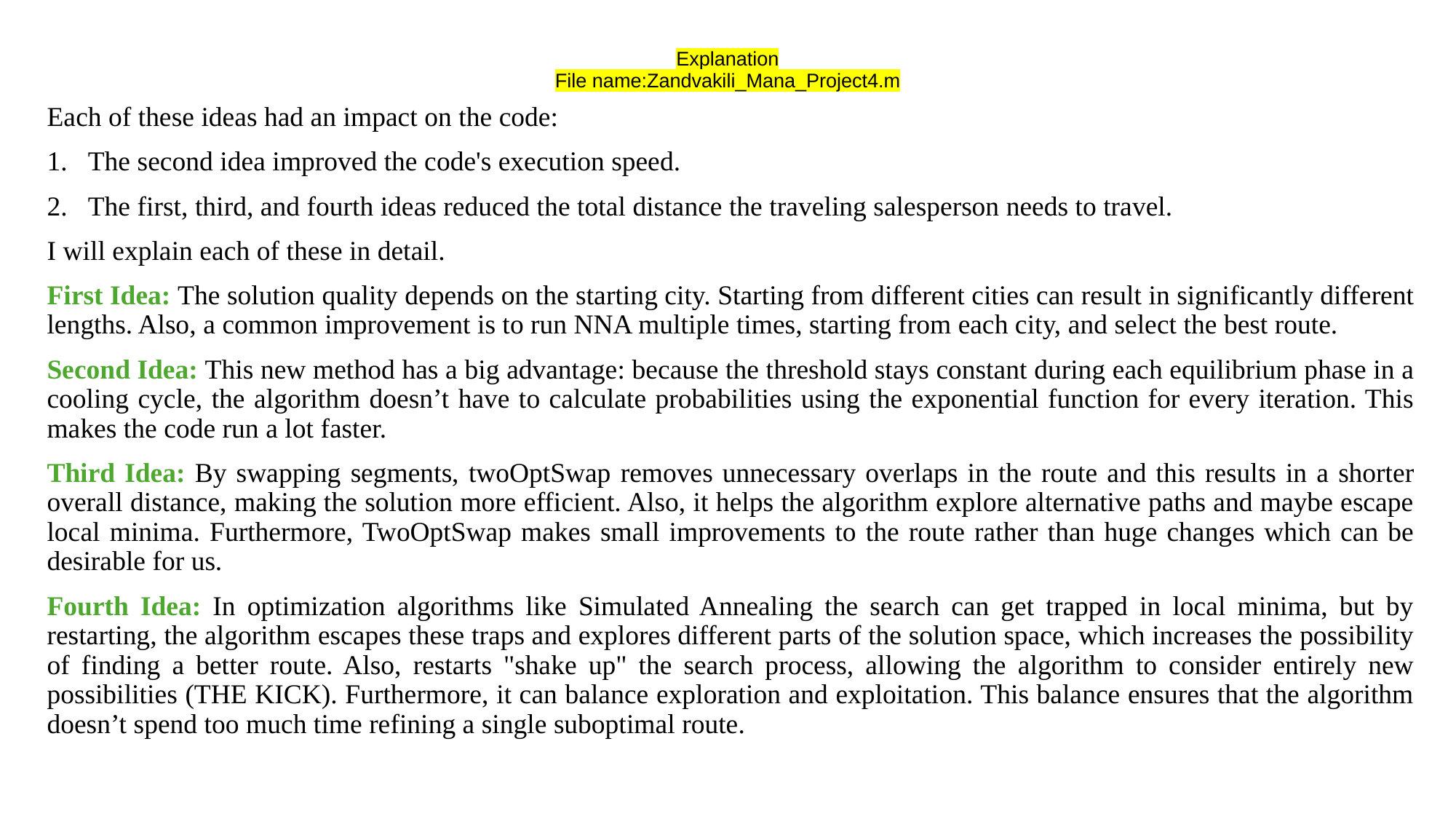

# Explanation File name:Zandvakili_Mana_Project4.m
Each of these ideas had an impact on the code:
The second idea improved the code's execution speed.
The first, third, and fourth ideas reduced the total distance the traveling salesperson needs to travel.
I will explain each of these in detail.
First Idea: The solution quality depends on the starting city. Starting from different cities can result in significantly different lengths. Also, a common improvement is to run NNA multiple times, starting from each city, and select the best route.
Second Idea: This new method has a big advantage: because the threshold stays constant during each equilibrium phase in a cooling cycle, the algorithm doesn’t have to calculate probabilities using the exponential function for every iteration. This makes the code run a lot faster.
Third Idea: By swapping segments, twoOptSwap removes unnecessary overlaps in the route and this results in a shorter overall distance, making the solution more efficient. Also, it helps the algorithm explore alternative paths and maybe escape local minima. Furthermore, TwoOptSwap makes small improvements to the route rather than huge changes which can be desirable for us.
Fourth Idea: In optimization algorithms like Simulated Annealing the search can get trapped in local minima, but by restarting, the algorithm escapes these traps and explores different parts of the solution space, which increases the possibility of finding a better route. Also, restarts "shake up" the search process, allowing the algorithm to consider entirely new possibilities (THE KICK). Furthermore, it can balance exploration and exploitation. This balance ensures that the algorithm doesn’t spend too much time refining a single suboptimal route.